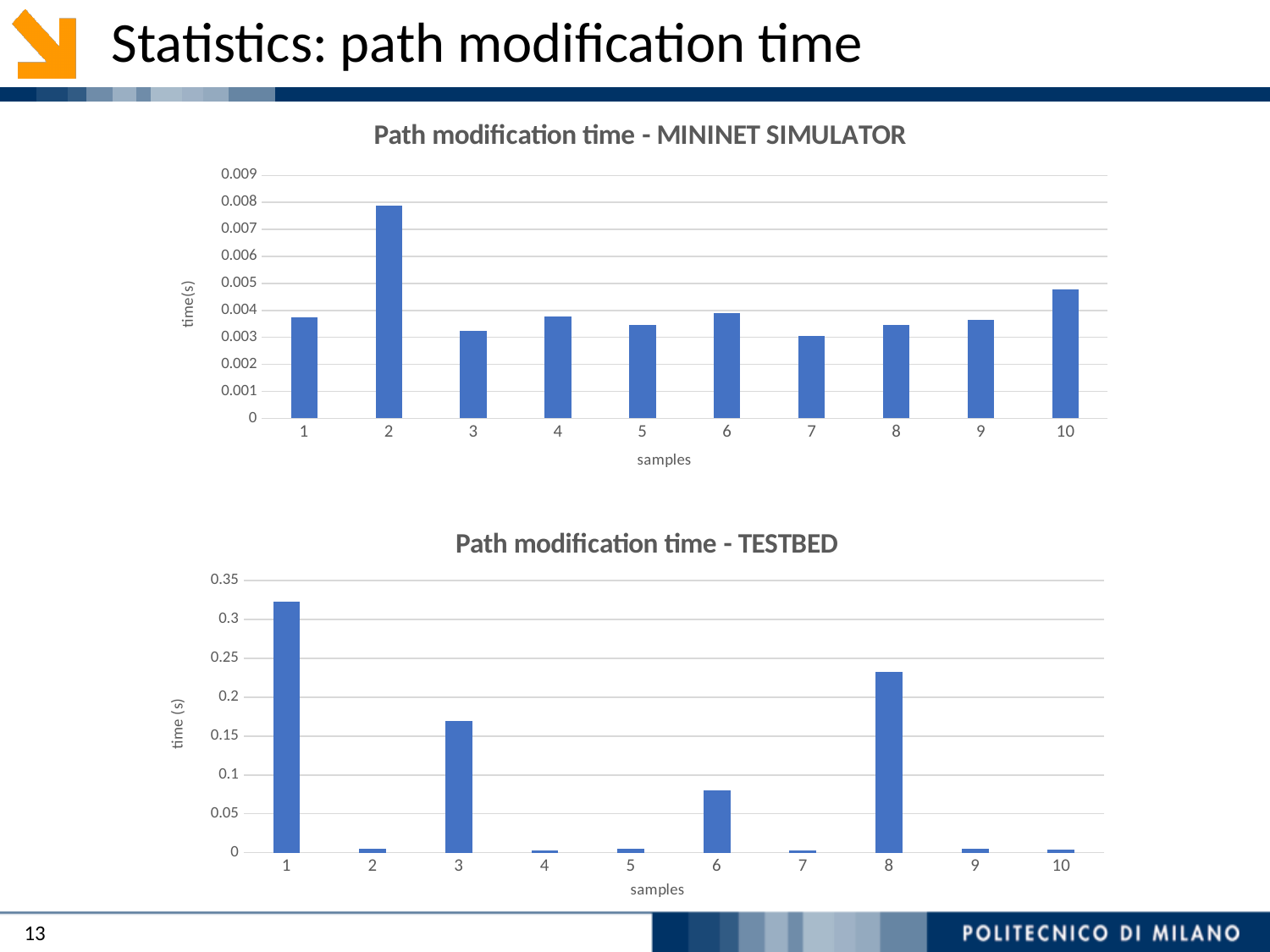

# Statistics: path modification time

### Chart: Path modification time - MININET SIMULATOR

| Category |  |
|---|---|

### Chart: Path modification time - TESTBED

| Category |  |
|---|---|
| 1 | 0.323114 |
| 2 | 0.005377 |
| 3 | 0.169665 |
| 4 | 0.00317 |
| 5 | 0.00469 |
| 6 | 0.080493 |
| 7 | 0.002706 |
| 8 | 0.232166 |
| 9 | 0.004827 |
| 10 | 0.003831 |
13